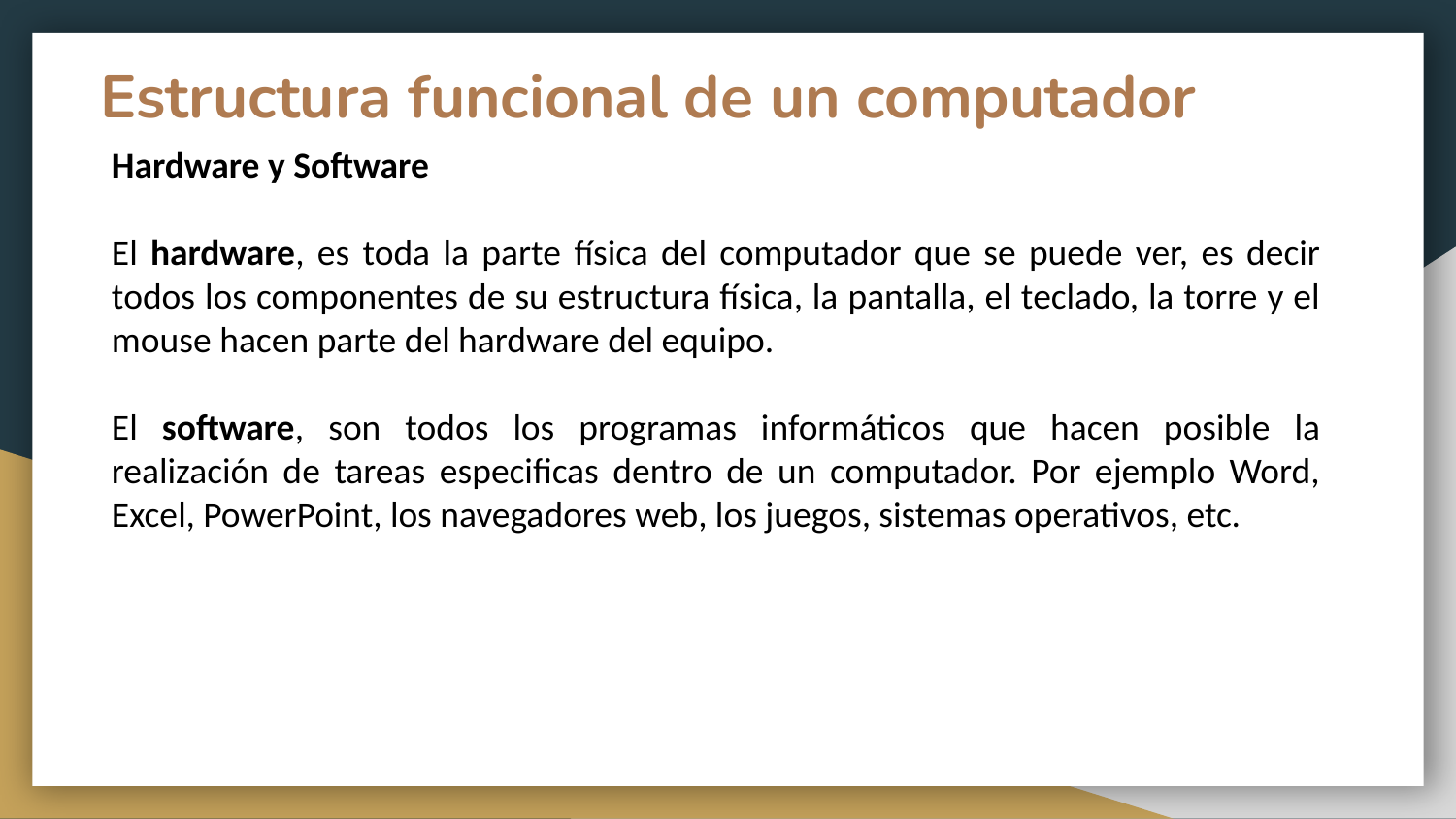

# Estructura funcional de un computador
Hardware y Software

El hardware, es toda la parte física del computador que se puede ver, es decir todos los componentes de su estructura física, la pantalla, el teclado, la torre y el mouse hacen parte del hardware del equipo.

El software, son todos los programas informáticos que hacen posible la realización de tareas especificas dentro de un computador. Por ejemplo Word, Excel, PowerPoint, los navegadores web, los juegos, sistemas operativos, etc.